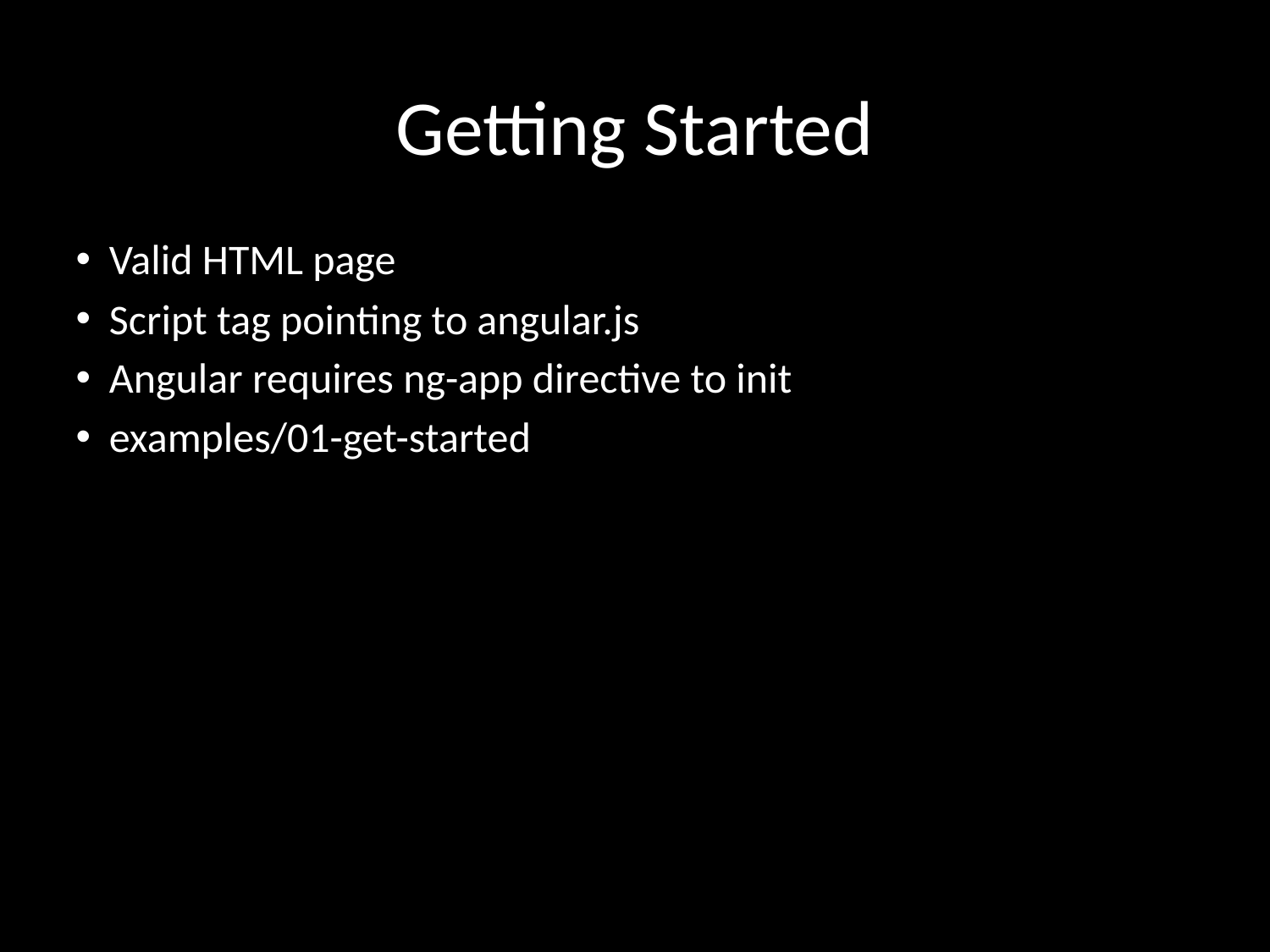

# Getting Started
 Valid HTML page
 Script tag pointing to angular.js
 Angular requires ng-app directive to init
 examples/01-get-started